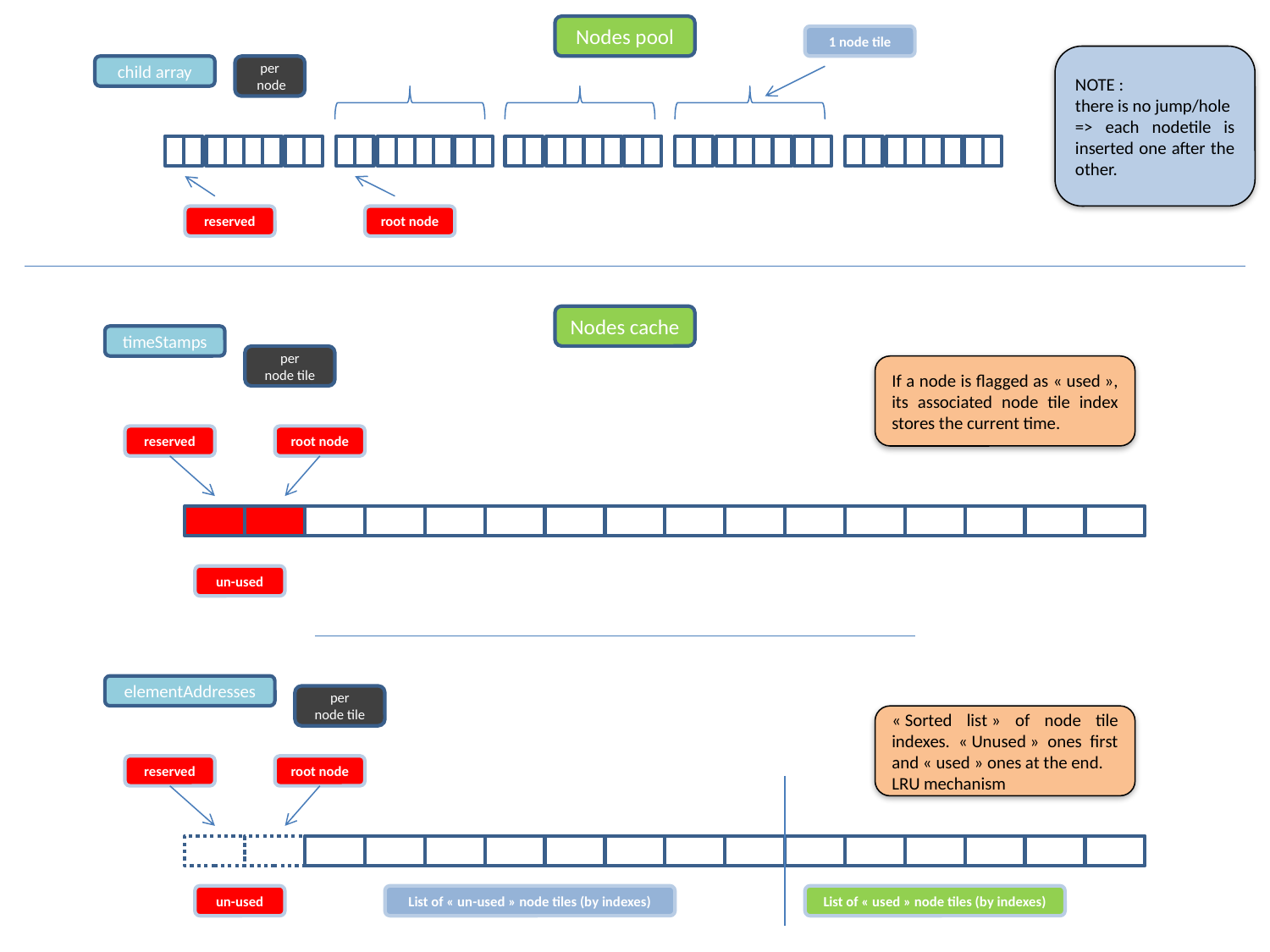

Nodes pool
1 node tile

NOTE :
there is no jump/hole
=> each nodetile is inserted one after the other.
child array
per
 node

reserved
root node
Nodes cache
timeStamps
per
node tile
If a node is flagged as « used », its associated node tile index stores the current time.
reserved
root node

un-used
elementAddresses
per
node tile
« Sorted list » of node tile indexes. « Unused » ones first and « used » ones at the end.
LRU mechanism
reserved
root node

un-used
List of « un-used » node tiles (by indexes)
List of « used » node tiles (by indexes)